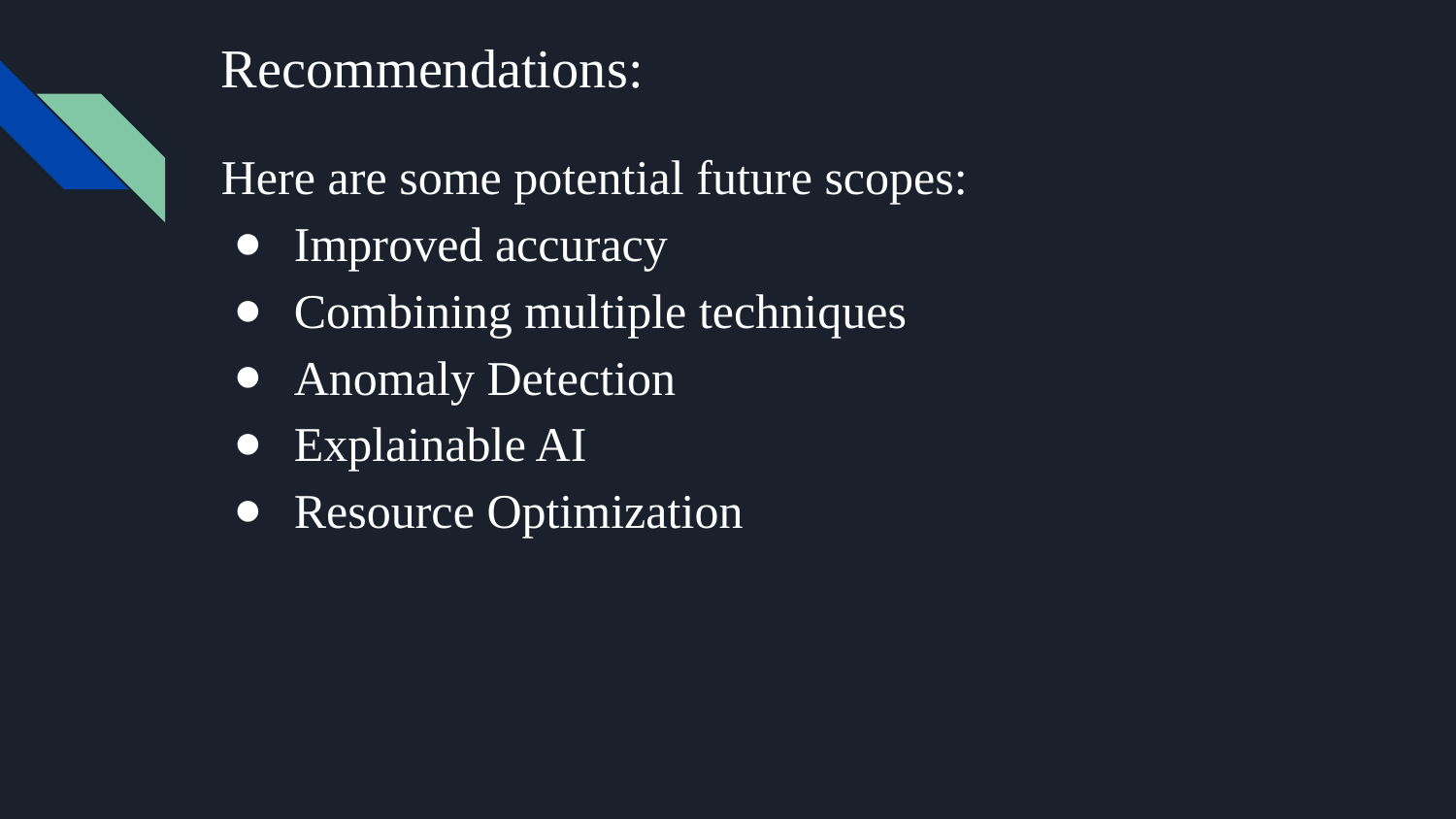

# Recommendations:
Here are some potential future scopes:
Improved accuracy
Combining multiple techniques
Anomaly Detection
Explainable AI
Resource Optimization